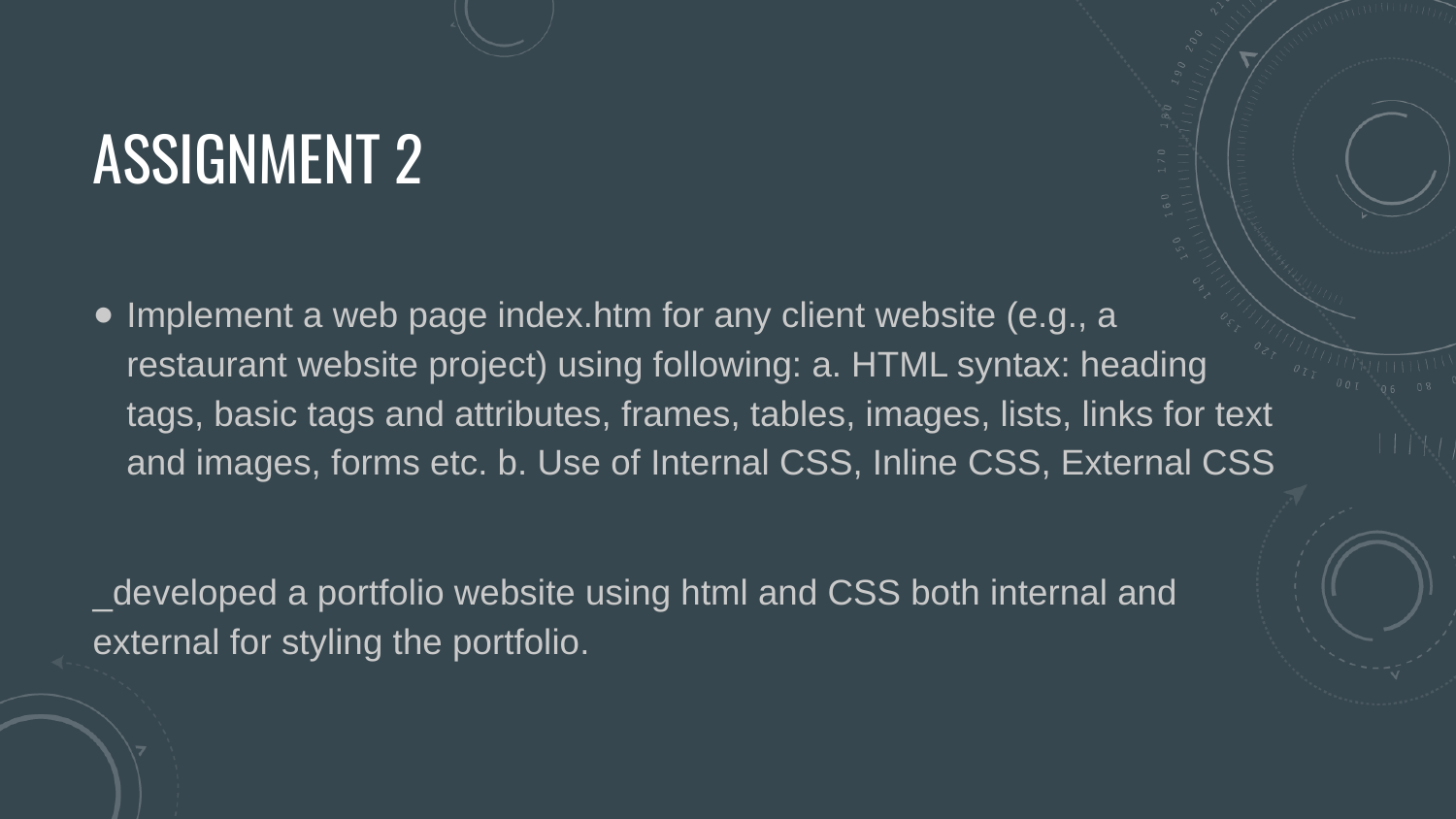

# ASSIGNMENT 2
Implement a web page index.htm for any client website (e.g., a restaurant website project) using following: a. HTML syntax: heading tags, basic tags and attributes, frames, tables, images, lists, links for text and images, forms etc. b. Use of Internal CSS, Inline CSS, External CSS

_developed a portfolio website using html and CSS both internal and external for styling the portfolio.